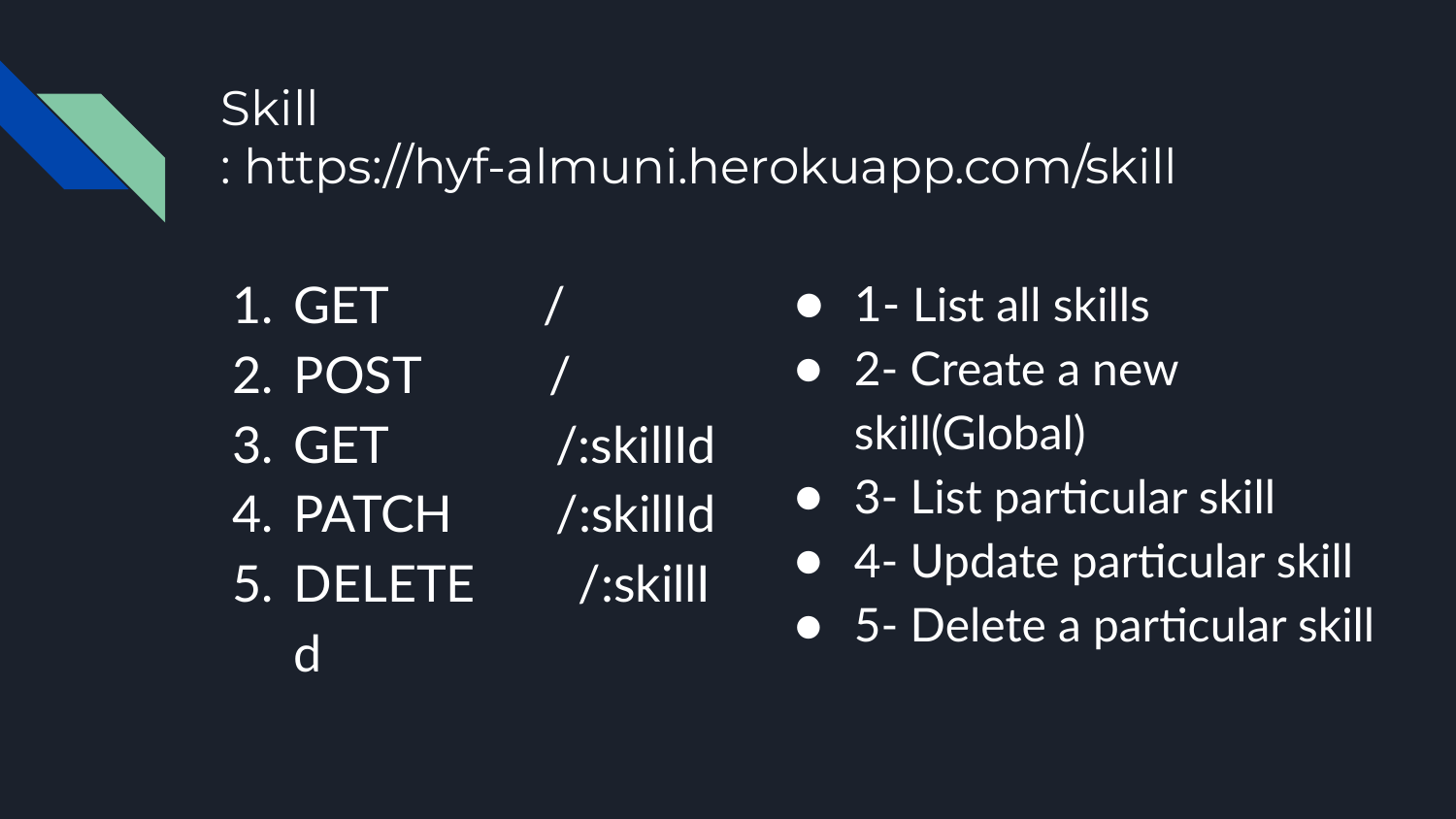

# Skill
: https://hyf-almuni.herokuapp.com/skill
GET            /
POST          /
GET             /:skillId
PATCH        /:skillId
DELETE        /:skillId
1- List all skills
2- Create a new skill(Global)
3- List particular skill
4- Update particular skill
5- Delete a particular skill